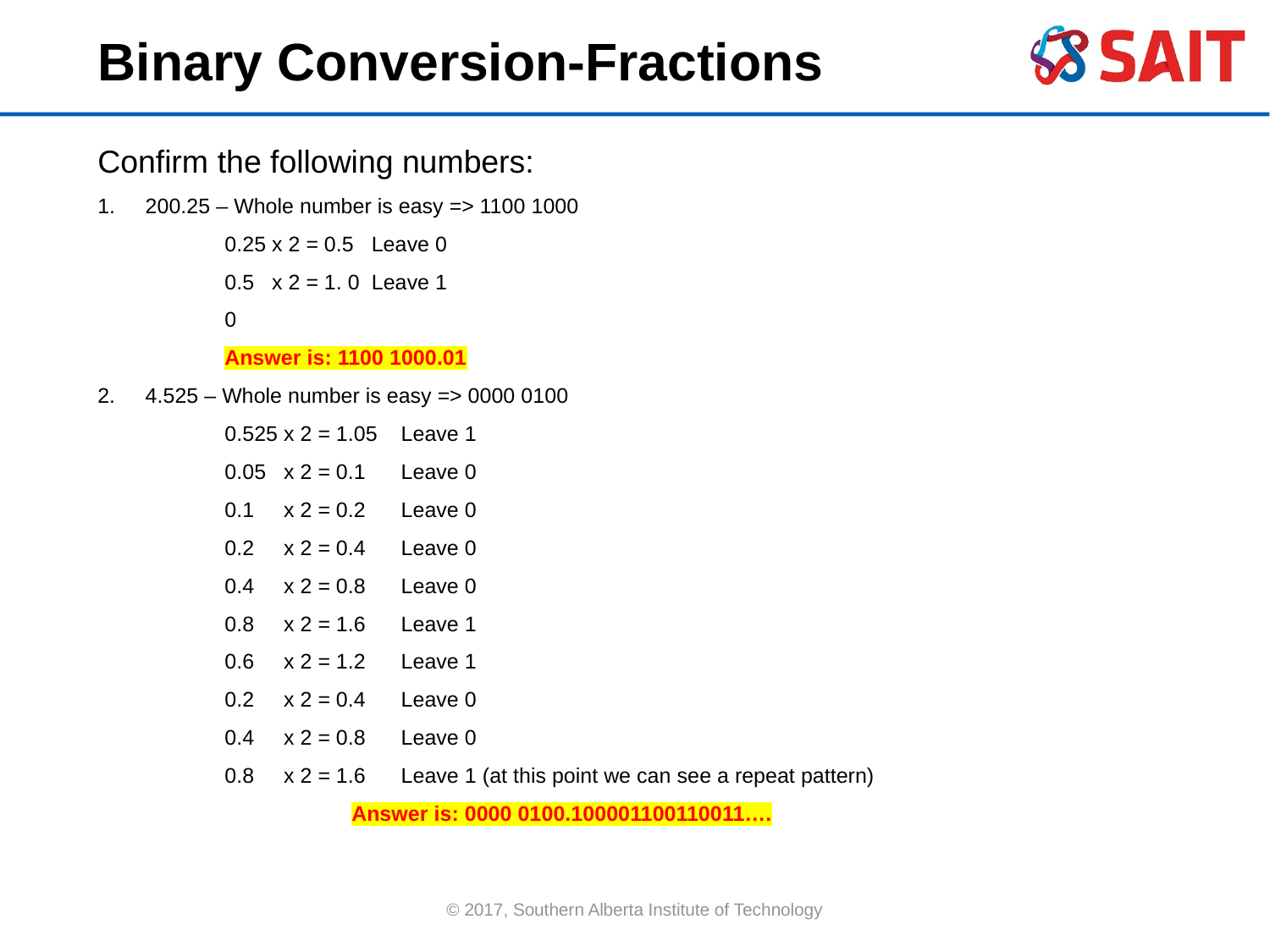

Binary Conversion-Fractions
Confirm the following numbers:
200.25 – Whole number is easy => 1100 1000
	0.25 x 2 = 0.5   Leave 0
	0.5   x 2 = 1. 0  Leave 1
	0
Answer is: 1100 1000.01
4.525 – Whole number is easy => 0000 0100
	0.525 x 2 = 1.05    Leave 1
	0.05   x 2 = 0.1      Leave 0
	0.1     x 2 = 0.2      Leave 0
	0.2     x 2 = 0.4      Leave 0
	0.4     x 2 = 0.8      Leave 0
	0.8     x 2 = 1.6      Leave 1
       	0.6     x 2 = 1.2      Leave 1
       	0.2     x 2 = 0.4      Leave 0
	0.4     x 2 = 0.8      Leave 0
	0.8     x 2 = 1.6      Leave 1 (at this point we can see a repeat pattern)
		Answer is: 0000 0100.100001100110011….